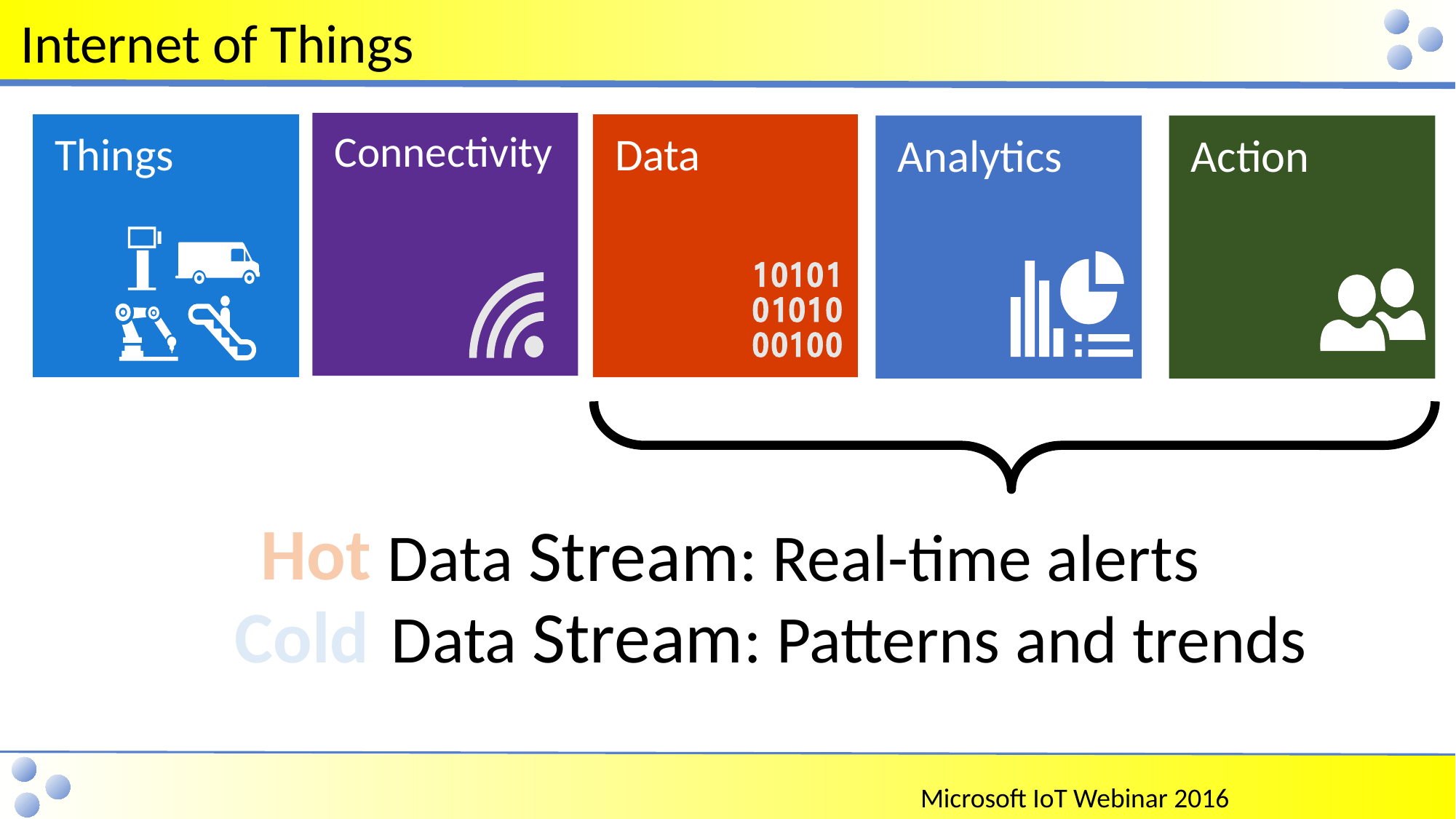

Internet of Things

Connectivity
Things
Data
Analytics
Action

Hot
Data Stream: Real-time alerts
Cold
Data Stream: Patterns and trends
Microsoft IoT Webinar 2016